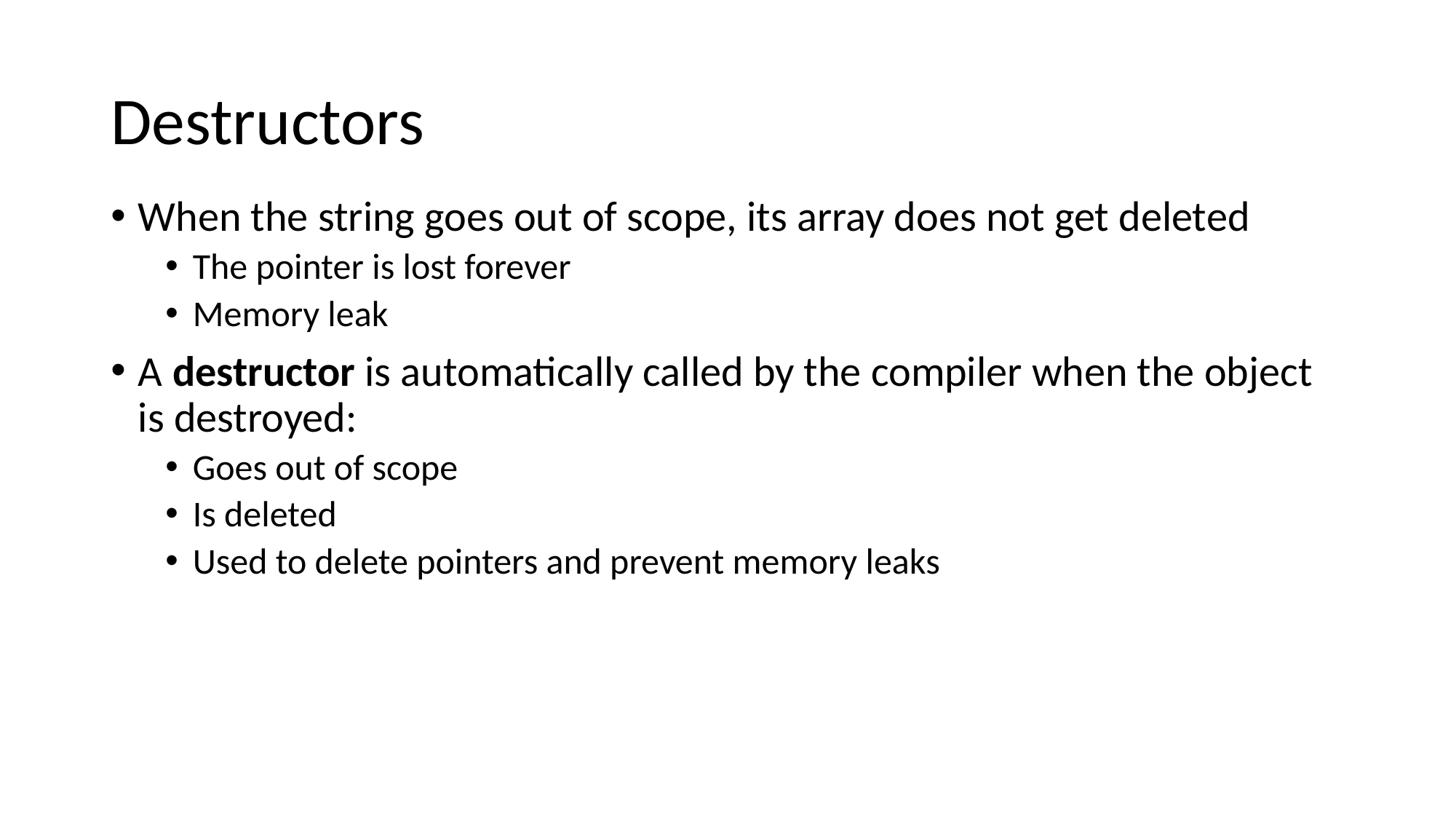

# Destructors
When the string goes out of scope, its array does not get deleted
The pointer is lost forever
Memory leak
A destructor is automatically called by the compiler when the object is destroyed:
Goes out of scope
Is deleted
Used to delete pointers and prevent memory leaks